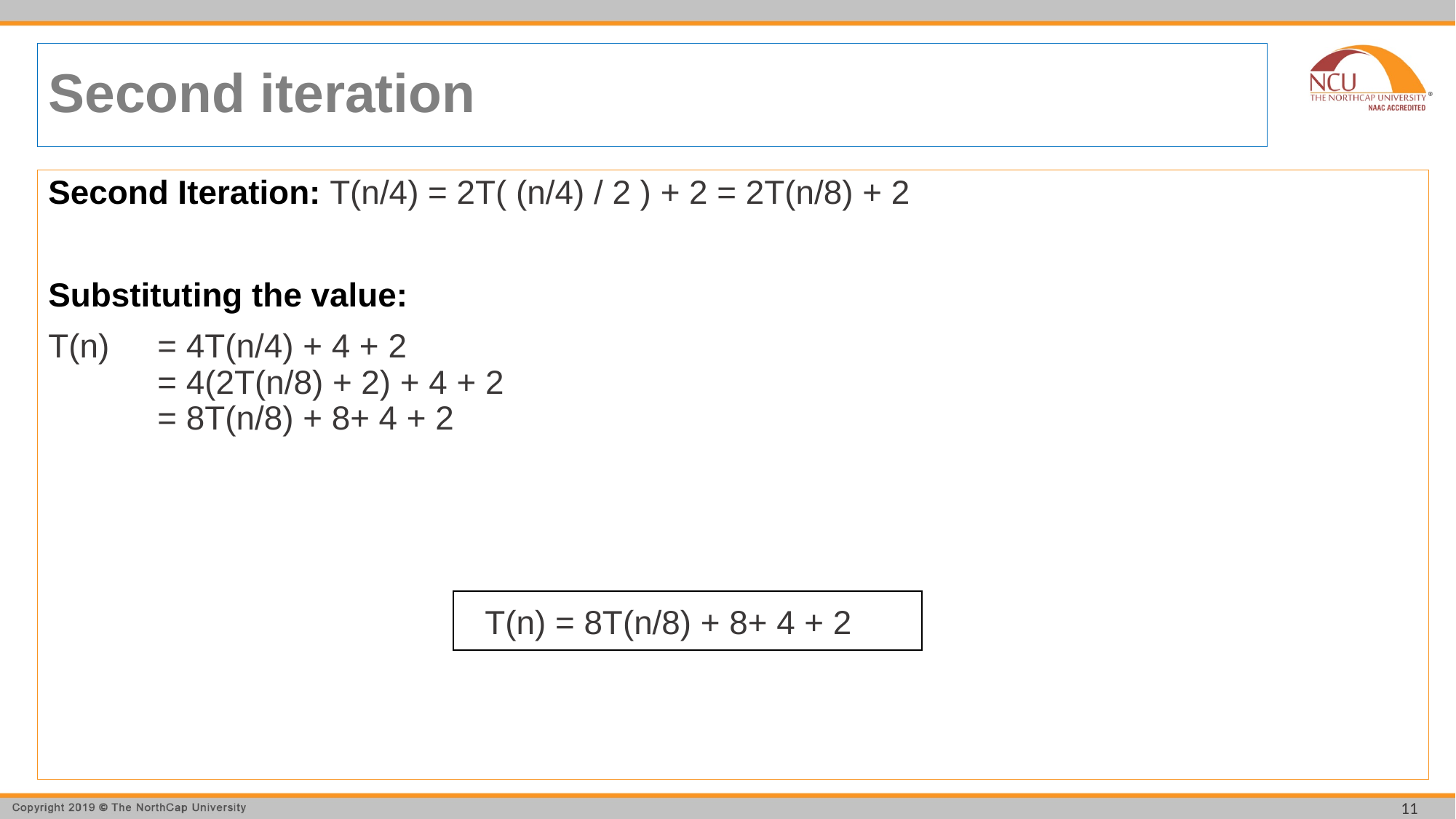

# Second iteration
Second Iteration: T(n/4) = 2T( (n/4) / 2 ) + 2 = 2T(n/8) + 2

Substituting the value:
T(n) 	= 4T(n/4) + 4 + 2
	= 4(2T(n/8) + 2) + 4 + 2
	= 8T(n/8) + 8+ 4 + 2

				T(n) = 8T(n/8) + 8+ 4 + 2

11